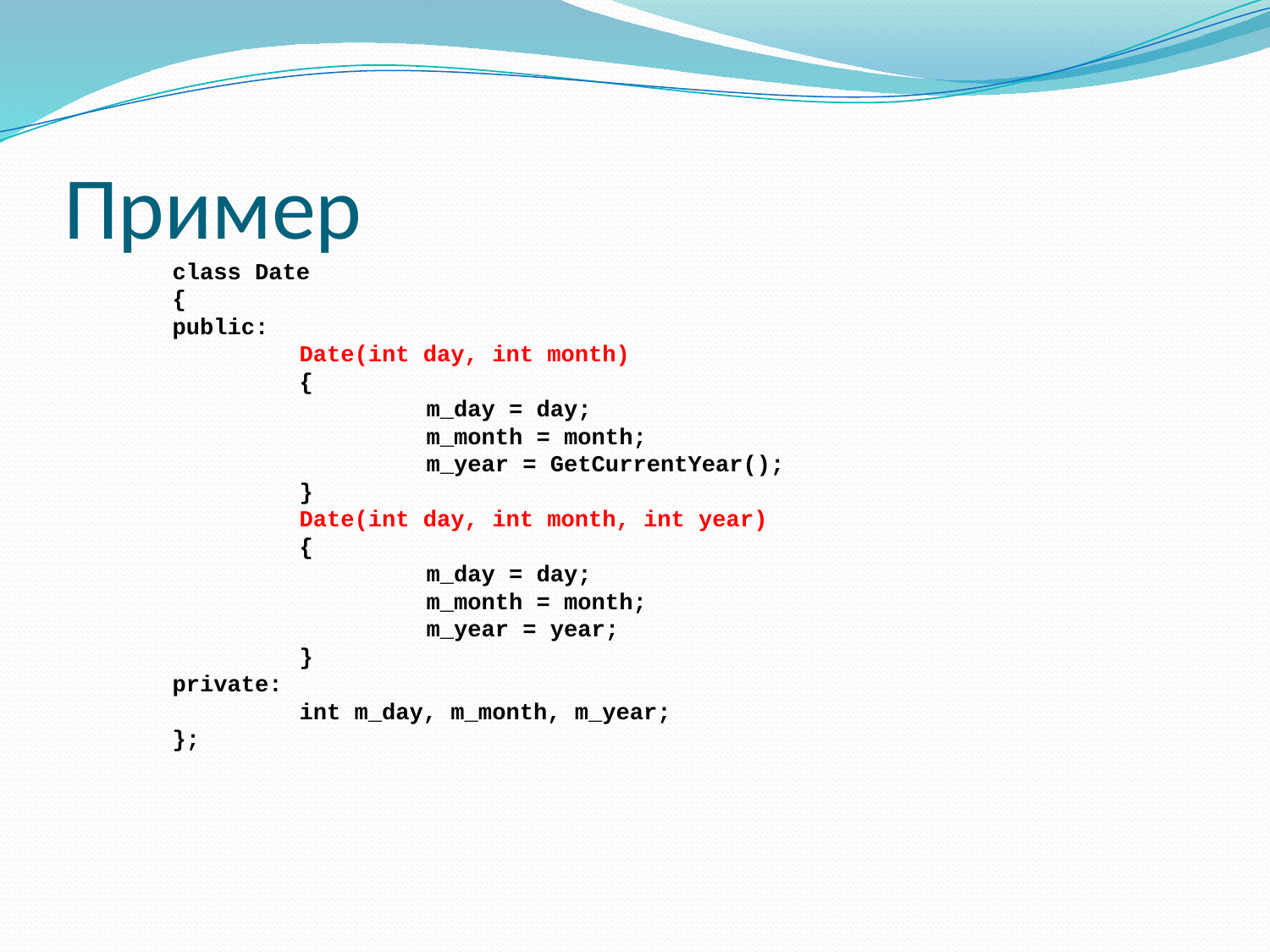

# Пример
class Date
{
public:
	Date(int day, int month)
	{
		m_day = day;
		m_month = month;
		m_year = GetCurrentYear();
	}
	Date(int day, int month, int year)
	{
		m_day = day;
		m_month = month;
		m_year = year;
	}
private:
	int m_day, m_month, m_year;
};